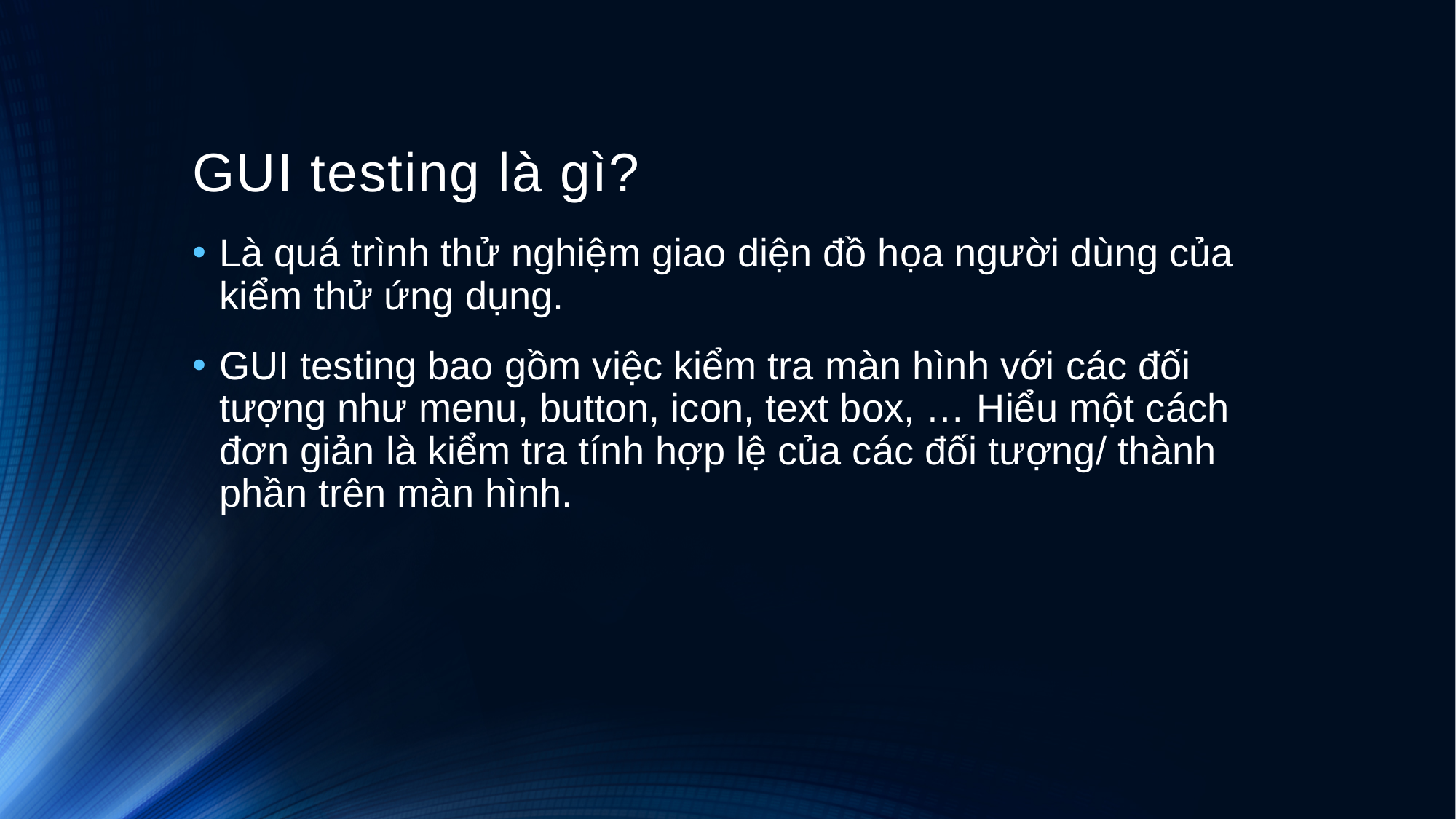

# GUI testing là gì?
Là quá trình thử nghiệm giao diện đồ họa người dùng của kiểm thử ứng dụng.
GUI testing bao gồm việc kiểm tra màn hình với các đối tượng như menu, button, icon, text box, … Hiểu một cách đơn giản là kiểm tra tính hợp lệ của các đối tượng/ thành phần trên màn hình.